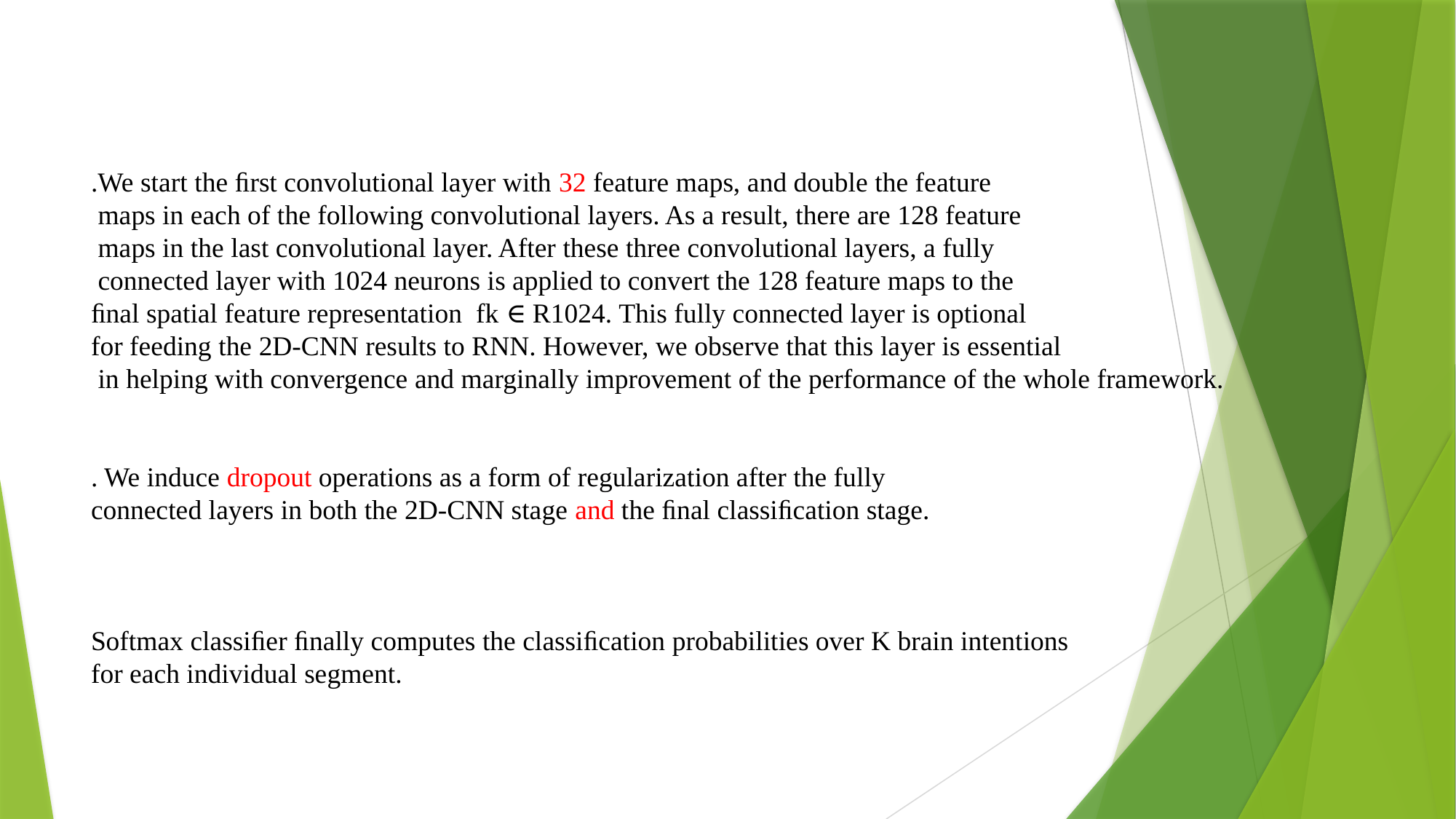

.We start the ﬁrst convolutional layer with 32 feature maps, and double the feature
 maps in each of the following convolutional layers. As a result, there are 128 feature
 maps in the last convolutional layer. After these three convolutional layers, a fully
 connected layer with 1024 neurons is applied to convert the 128 feature maps to the
ﬁnal spatial feature representation  fk ∈ R1024. This fully connected layer is optional
for feeding the 2D-CNN results to RNN. However, we observe that this layer is essential
 in helping with convergence and marginally improvement of the performance of the whole framework.

. We induce dropout operations as a form of regularization after the fully
connected layers in both the 2D-CNN stage and the ﬁnal classiﬁcation stage.

Softmax classiﬁer ﬁnally computes the classiﬁcation probabilities over K brain intentions
for each individual segment.